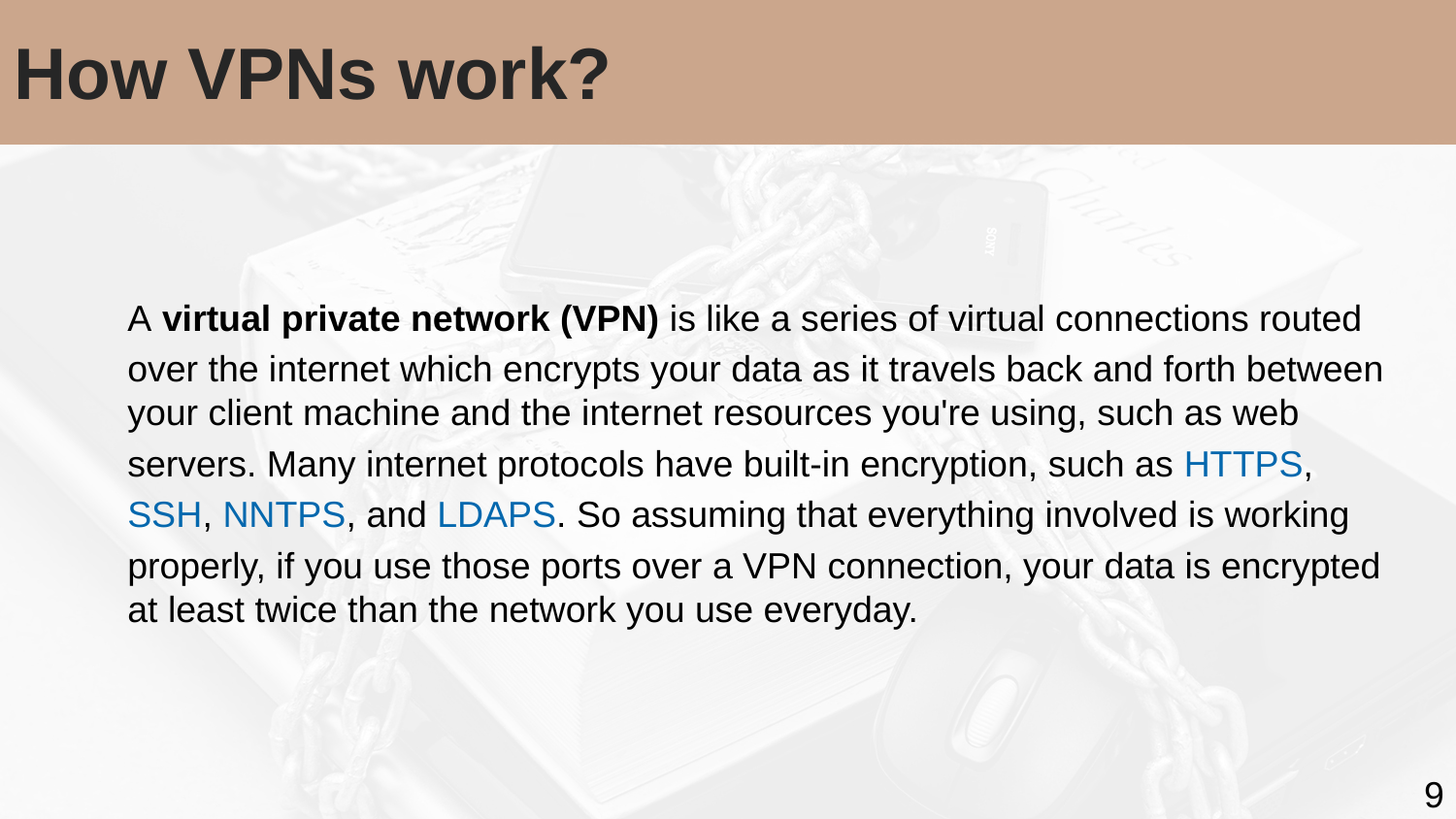

# How VPNs work?
A virtual private network (VPN) is like a series of virtual connections routed
over the internet which encrypts your data as it travels back and forth between your client machine and the internet resources you're using, such as web
servers. Many internet protocols have built-in encryption, such as HTTPS,
SSH, NNTPS, and LDAPS. So assuming that everything involved is working
properly, if you use those ports over a VPN connection, your data is encrypted at least twice than the network you use everyday.

9